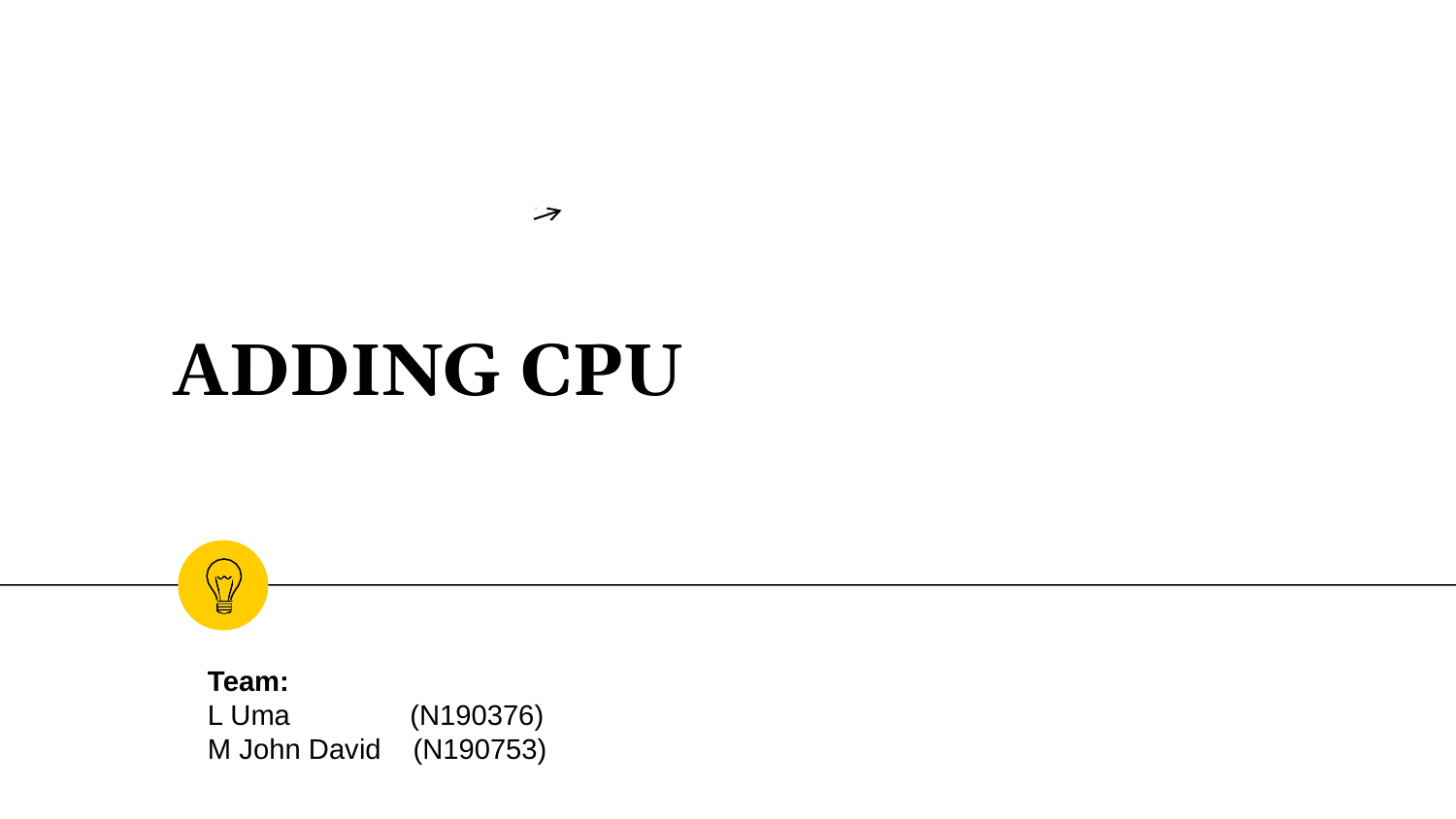

-

# ADDING CPU
Team:
L Uma               (N190376)
M John David    (N190753)